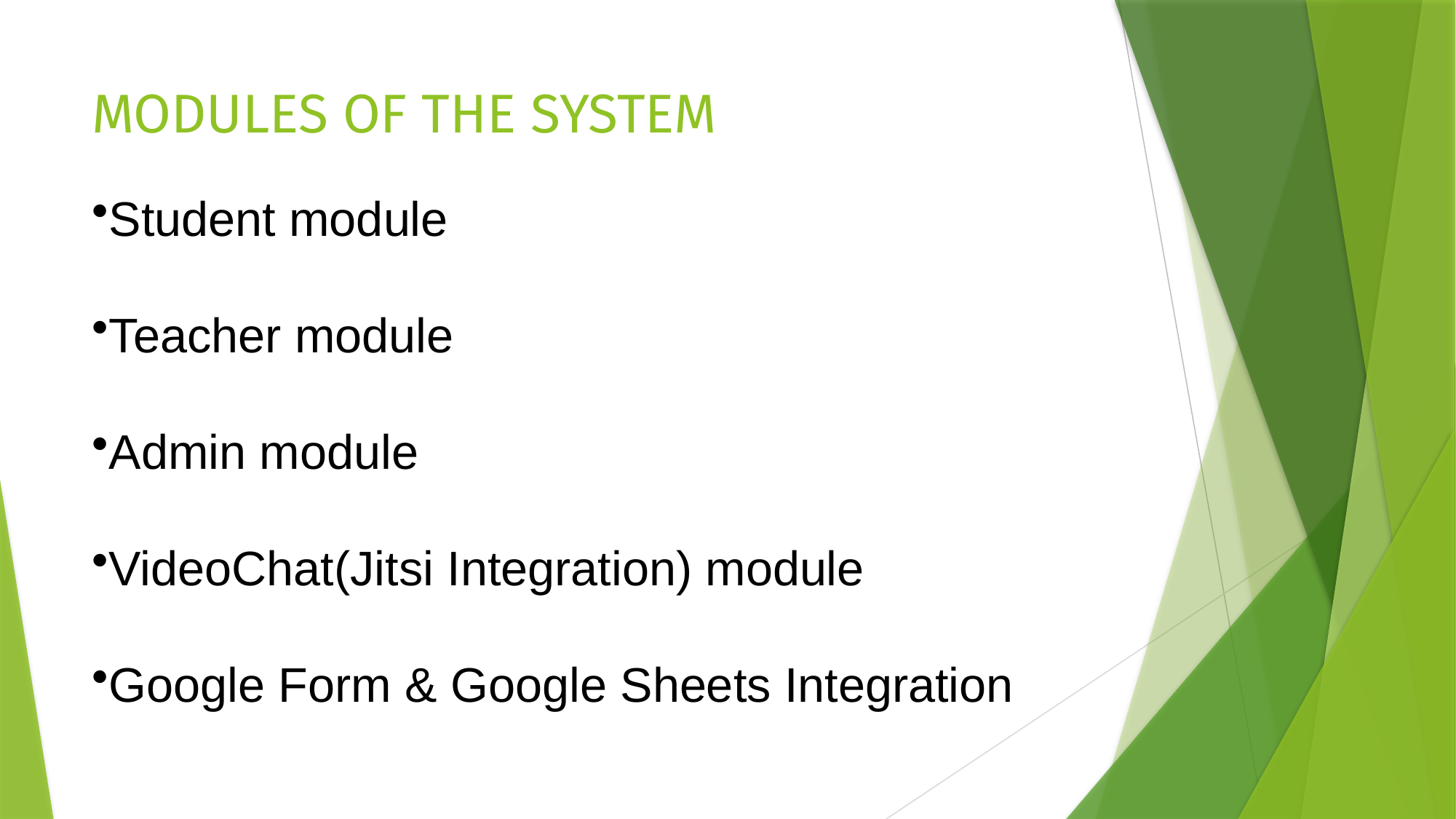

# MODULES OF THE SYSTEM
Student module

Teacher module

Admin module

VideoChat(Jitsi Integration) module

Google Form & Google Sheets Integration